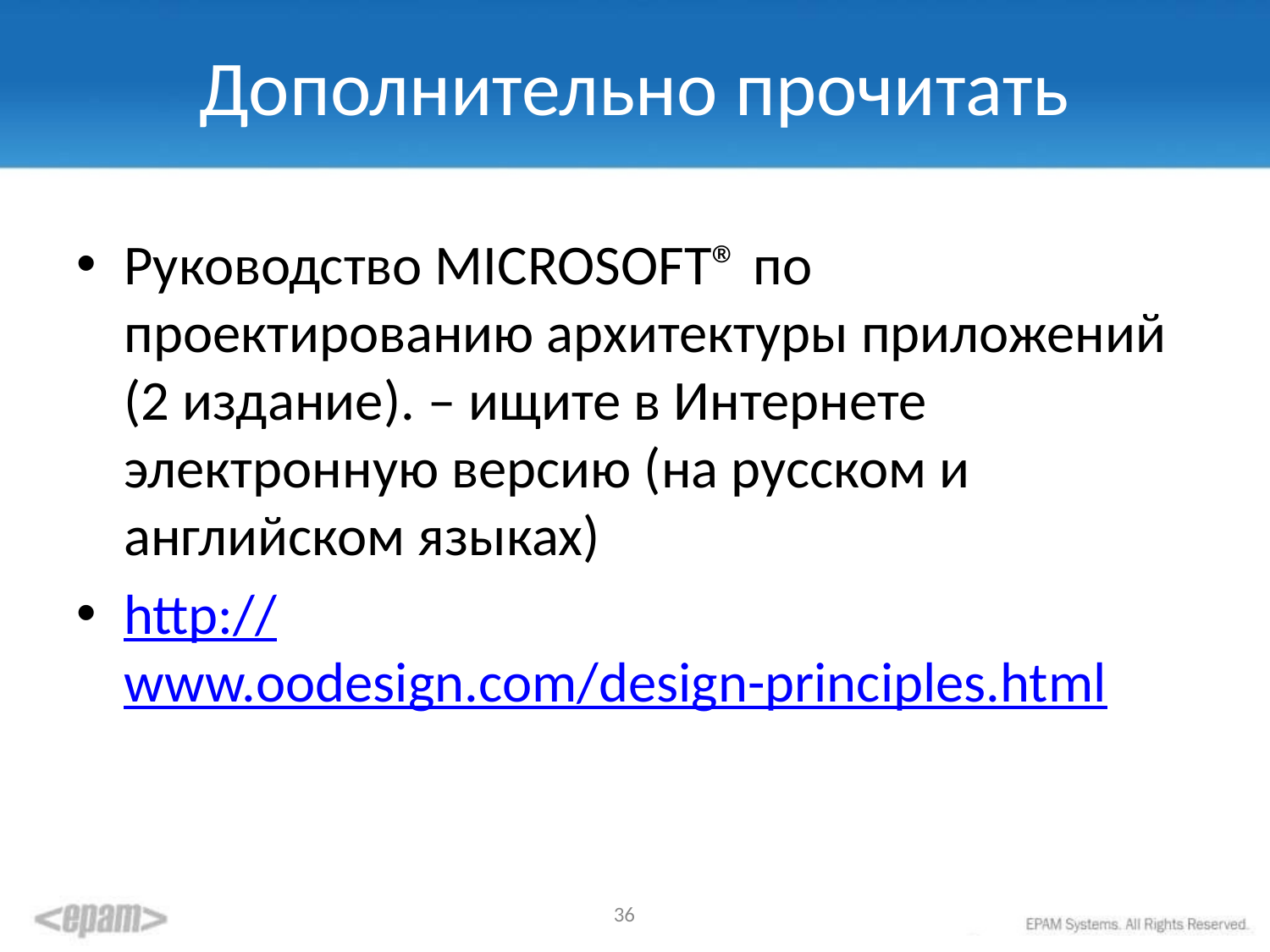

# Дополнительно прочитать
Руководство MICROSOFT® по проектированию архитектуры приложений (2 издание). – ищите в Интернете электронную версию (на русском и английском языках)
http://www.oodesign.com/design-principles.html

36